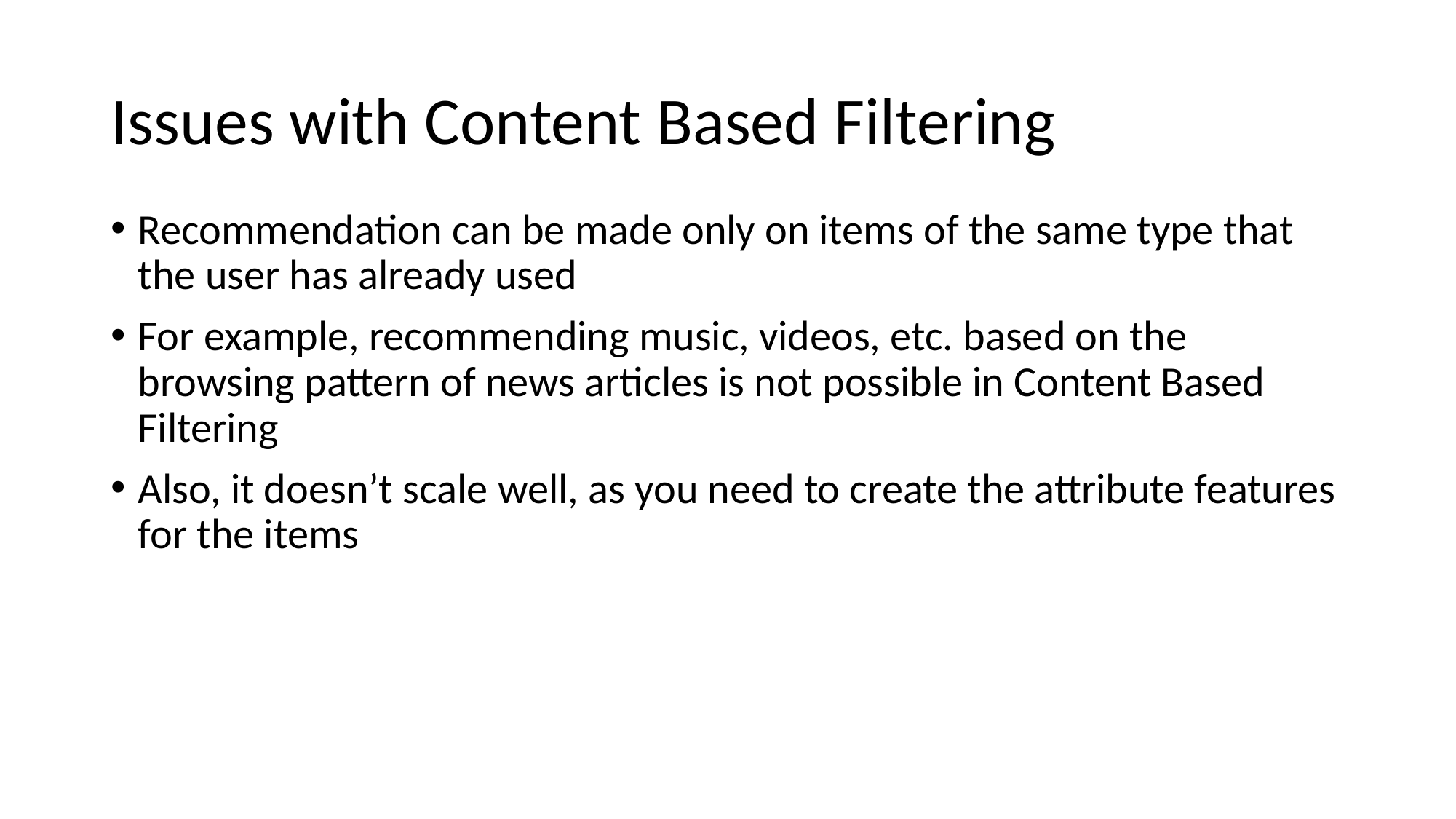

# Issues with Content Based Filtering
Recommendation can be made only on items of the same type that the user has already used
For example, recommending music, videos, etc. based on the browsing pattern of news articles is not possible in Content Based Filtering
Also, it doesn’t scale well, as you need to create the attribute features for the items